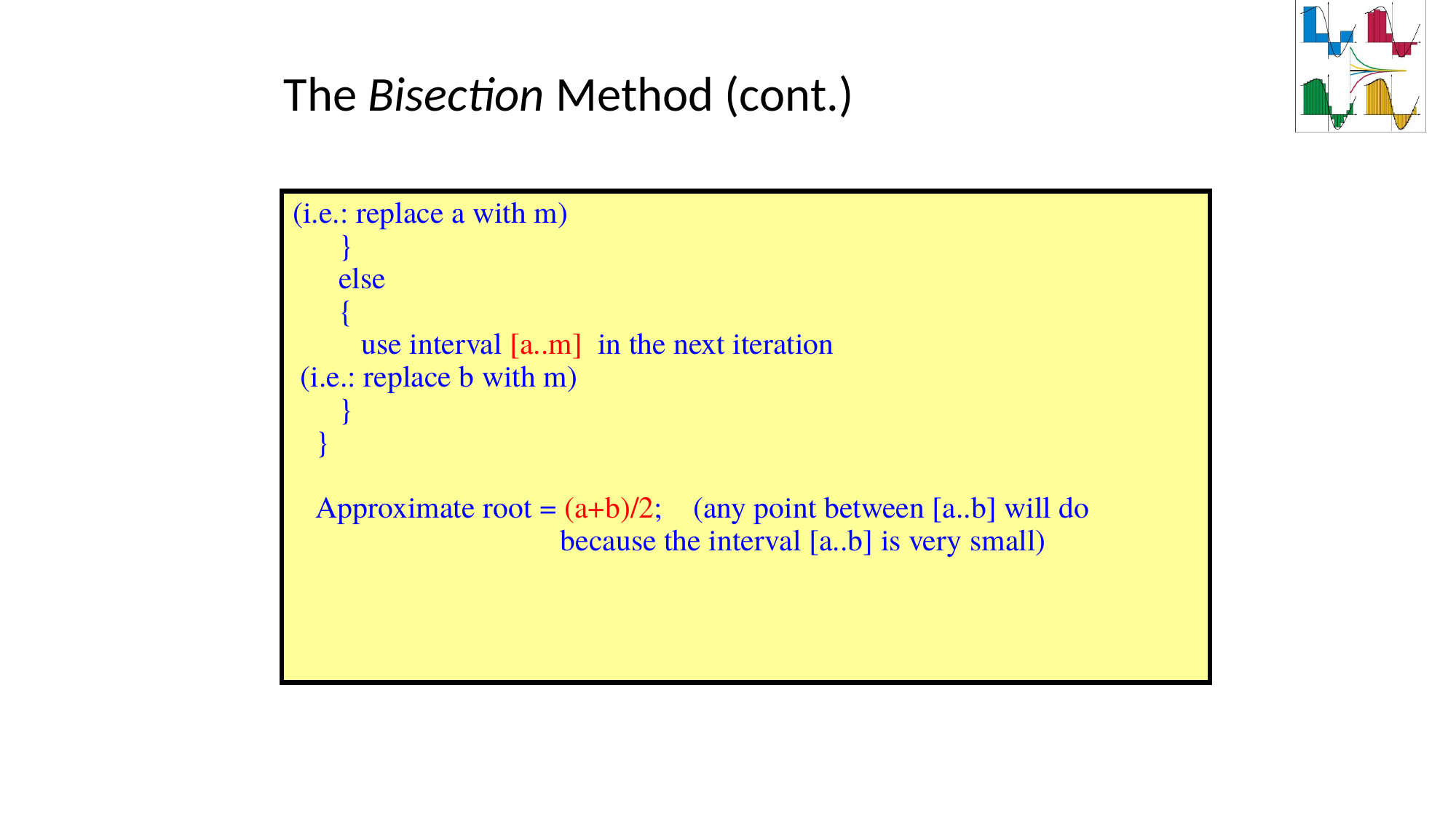

# The Bisection Method (cont.)
(i.e.: replace a with m)
      }
      else
      {
         use interval [a..m]  in the next iteration
 (i.e.: replace b with m)
      }
   }

   Approximate root = (a+b)/2;    (any point between [a..b] will do
                                   because the interval [a..b] is very small)